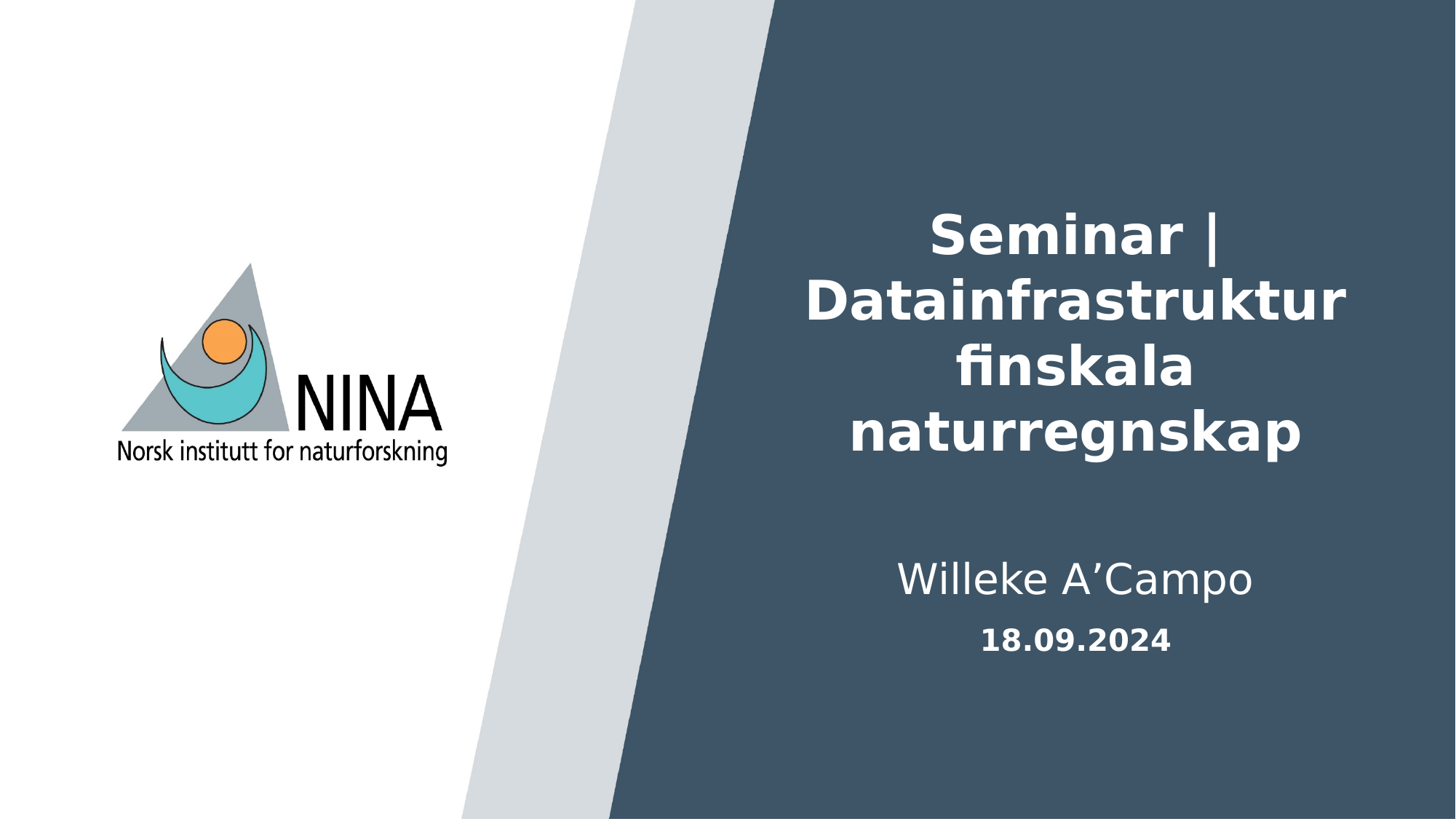

# Seminar | Datainfrastruktur finskala naturregnskap
Willeke A’Campo
18.09.2024